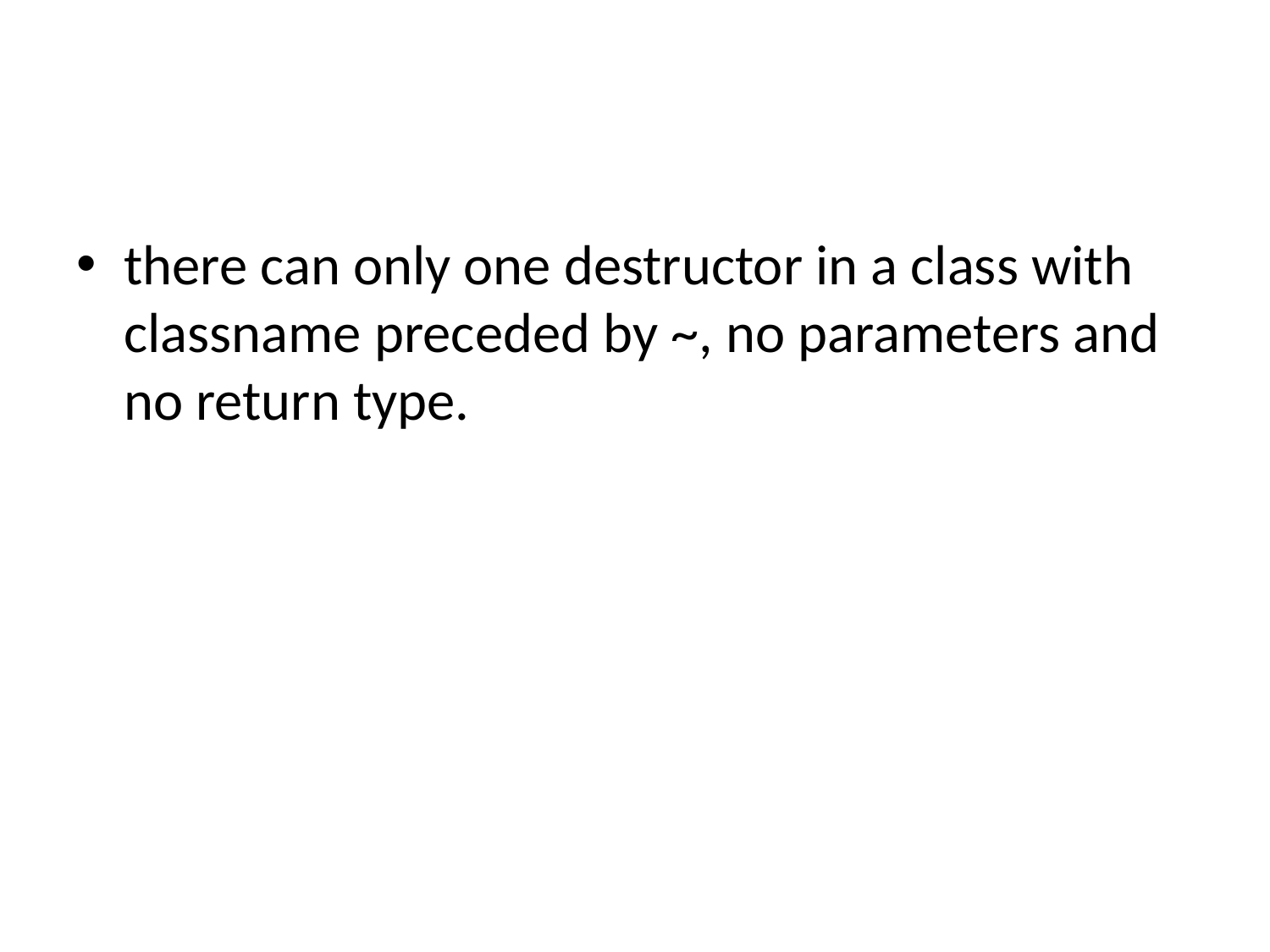

#
there can only one destructor in a class with classname preceded by ~, no parameters and no return type.